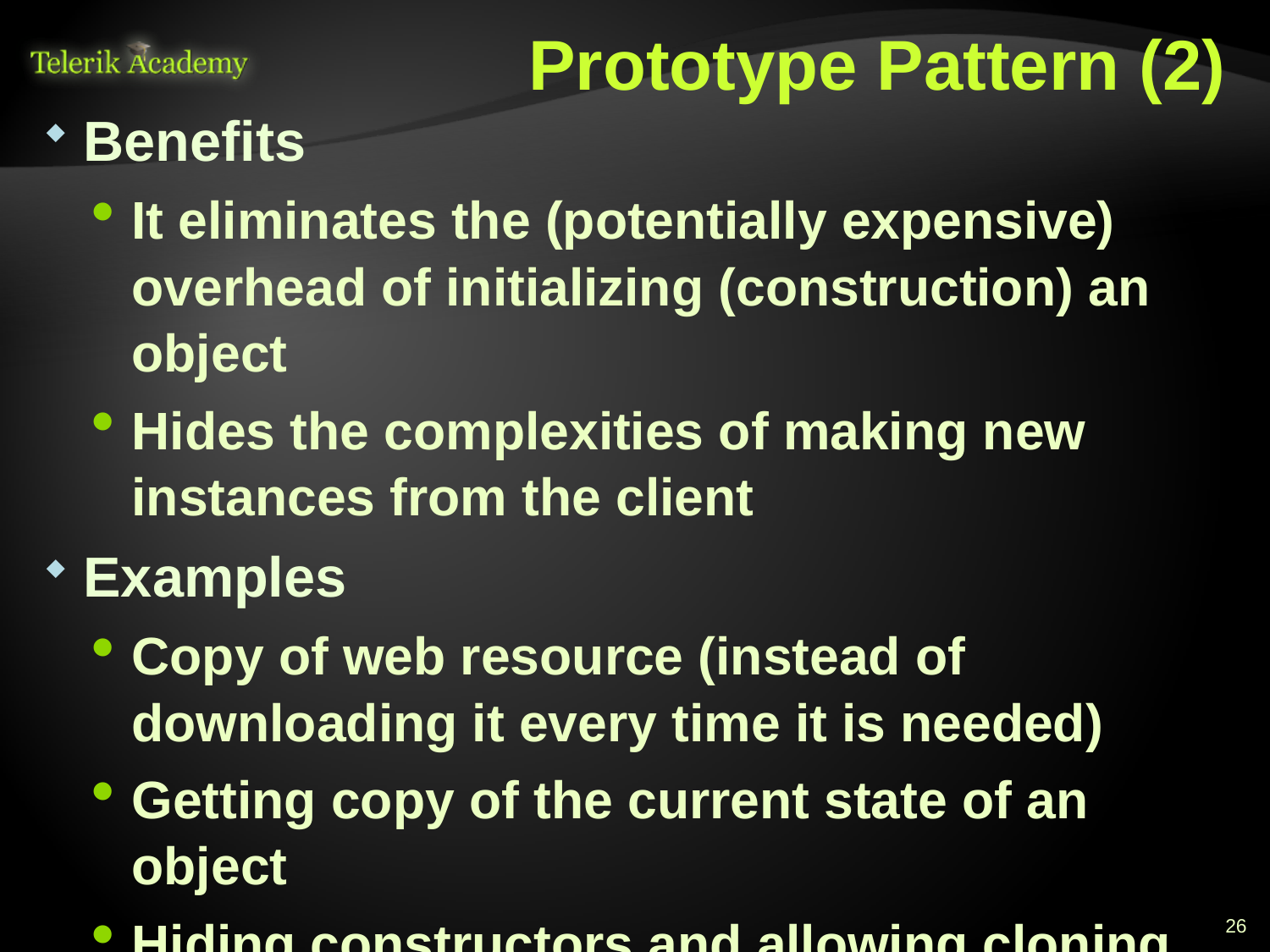

# Prototype Pattern (2)
Benefits
It eliminates the (potentially expensive) overhead of initializing (construction) an object
Hides the complexities of making new instances from the client
Examples
Copy of web resource (instead of downloading it every time it is needed)
Getting copy of the current state of an object
Hiding constructors and allowing cloning
JavaScript is a prototypical language
26